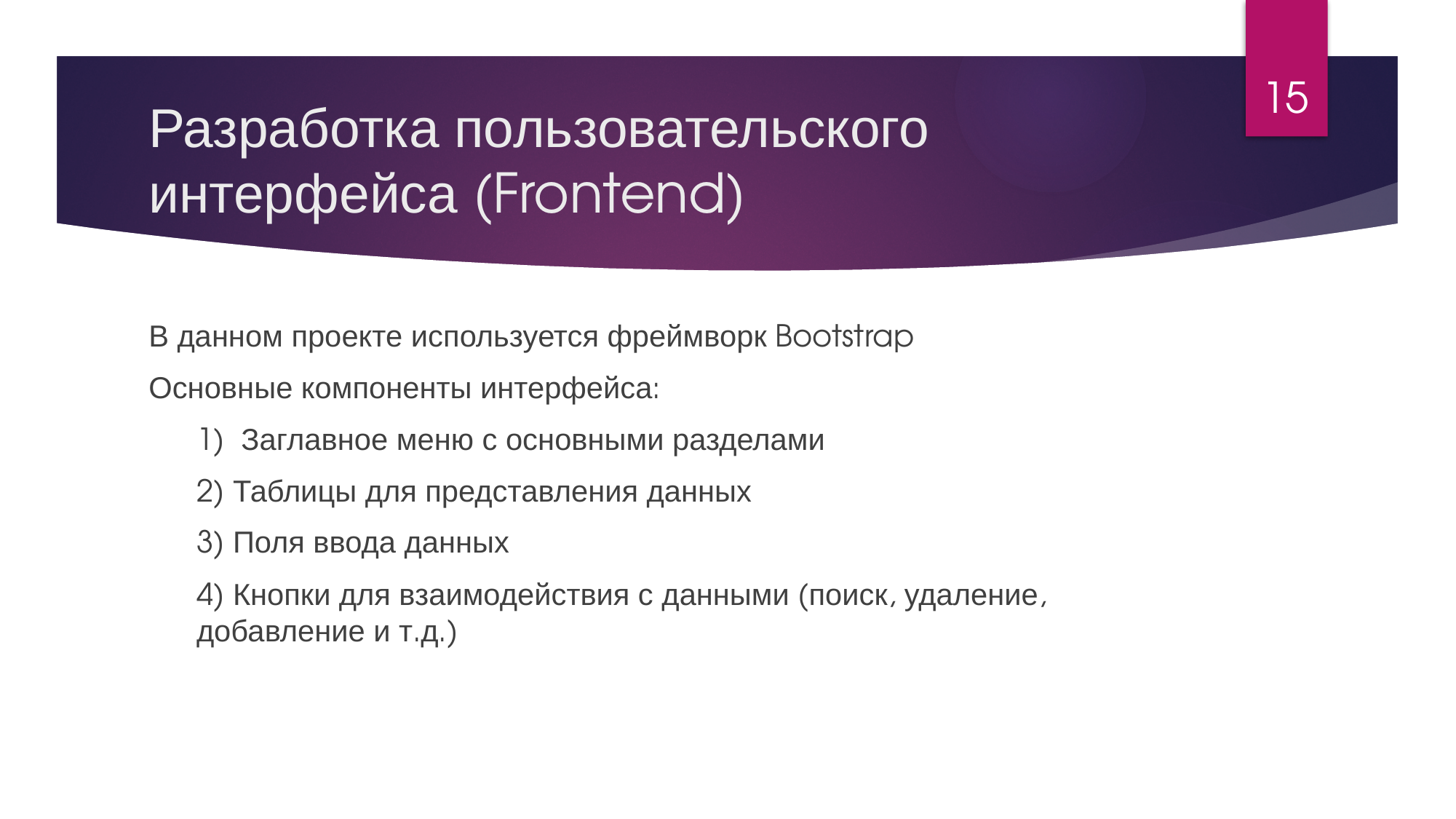

15
# Разработка пользовательского интерфейса (Frontend)
В данном проекте используется фреймворк Bootstrap
Основные компоненты интерфейса:
1)  Заглавное меню с основными разделами
2) Таблицы для представления данных
3) Поля ввода данных
4) Кнопки для взаимодействия с данными (поиск, удаление, добавление и т.д.)